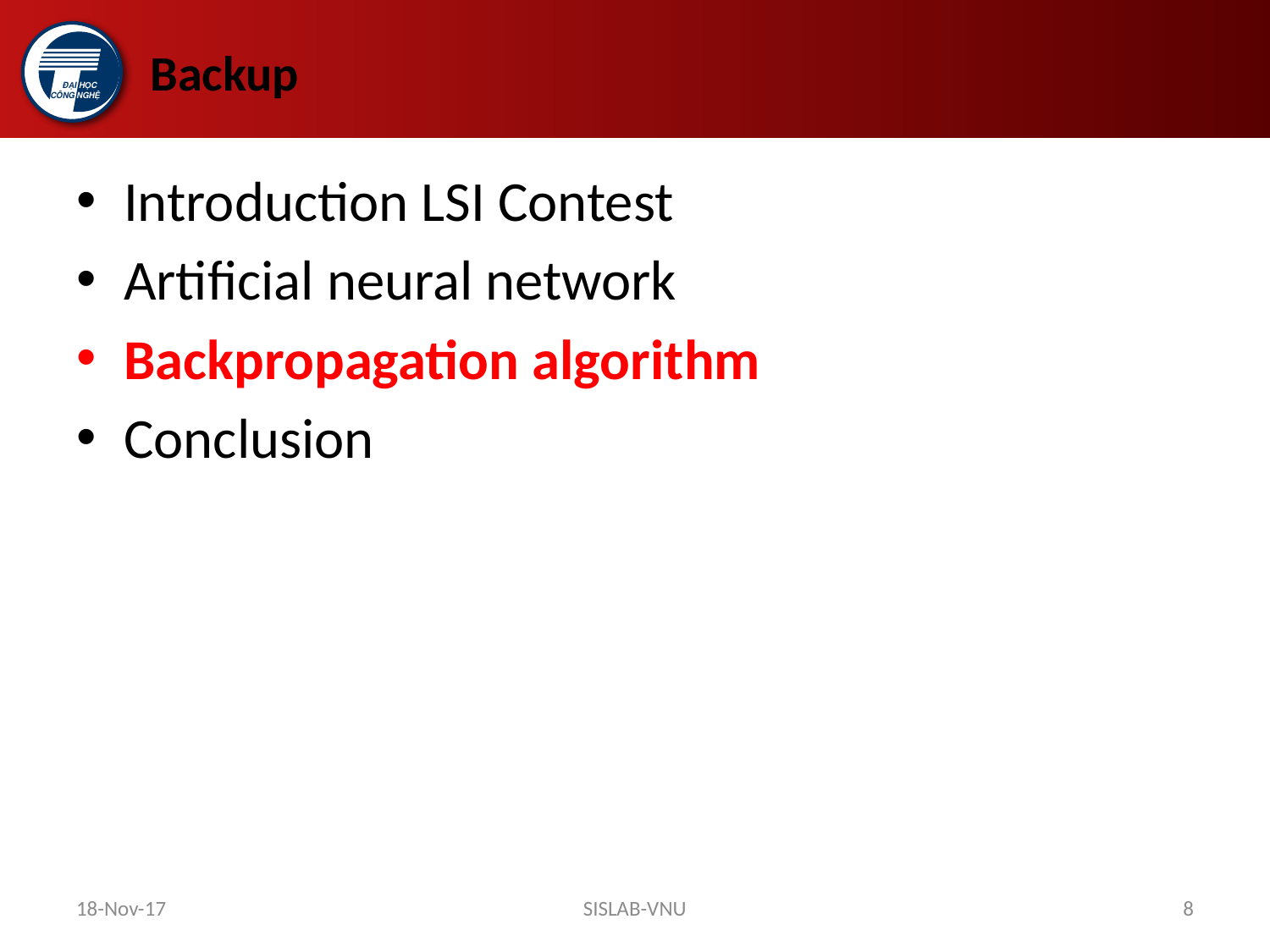

# Backup
Introduction LSI Contest
Artificial neural network
Backpropagation algorithm
Conclusion

18-Nov-17
SISLAB-VNU
8